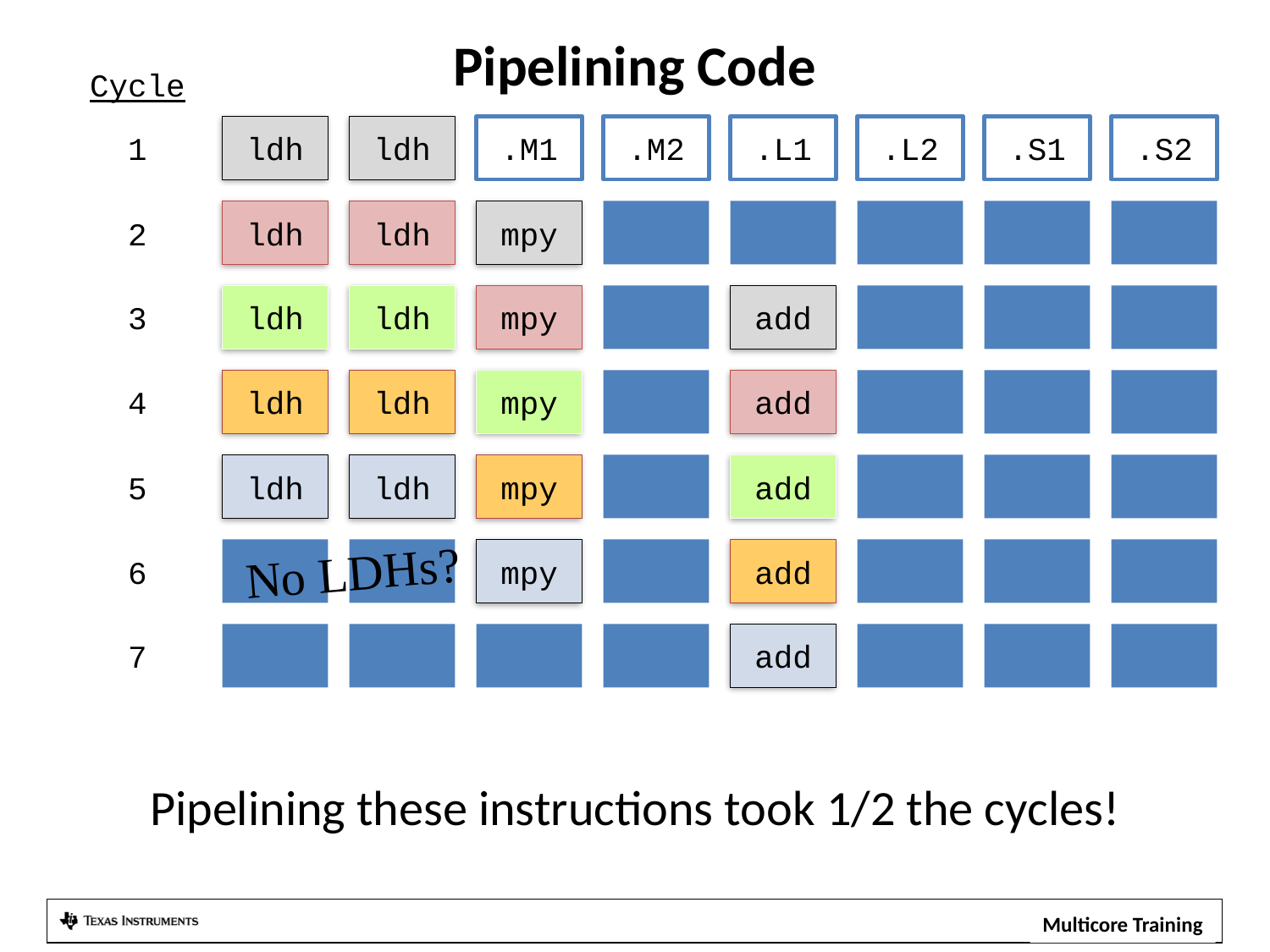

# Pipelining Code
Cycle
1
.D1
.D2
.M1
.M2
.L1
.L2
.S1
.S2
ldh
ldh
2

mpy
ldh
ldh
3

add
ldh
ldh
mpy
4

ldh
ldh
mpy
add
5

ldh
ldh
mpy
add
No LDHs?
6

mpy
add
7

add
Pipelining these instructions took 1/2 the cycles!